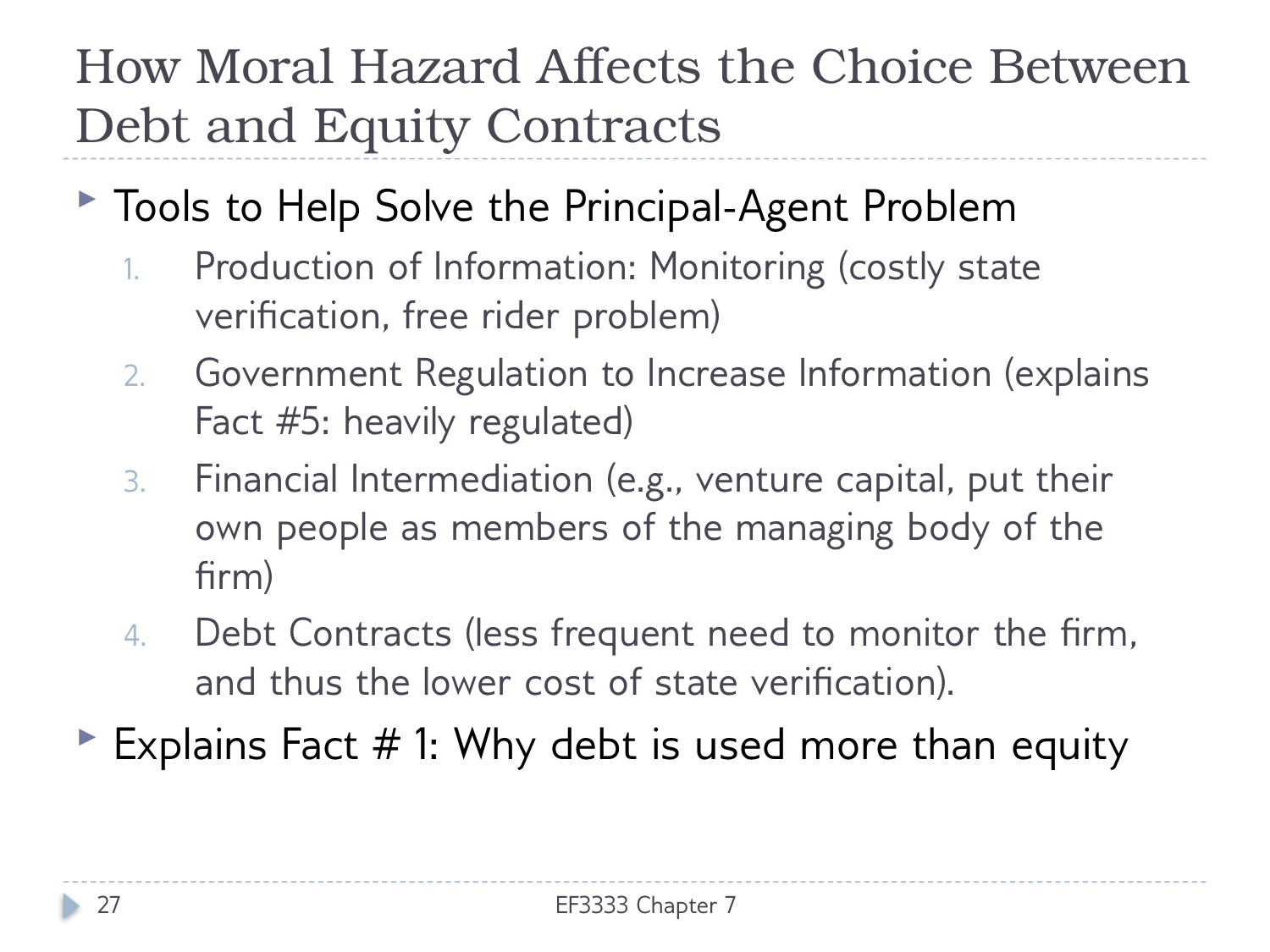

# How Moral Hazard Affects the Choice Between Debt and Equity Contracts
Tools to Help Solve the Principal-Agent Problem
Production of Information: Monitoring (costly state verification, free rider problem)
Government Regulation to Increase Information (explains Fact #5: heavily regulated)
Financial Intermediation (e.g., venture capital, put their own people as members of the managing body of the firm)
Debt Contracts (less frequent need to monitor the firm, and thus the lower cost of state verification).
Explains Fact # 1: Why debt is used more than equity
27
EF3333 Chapter 7